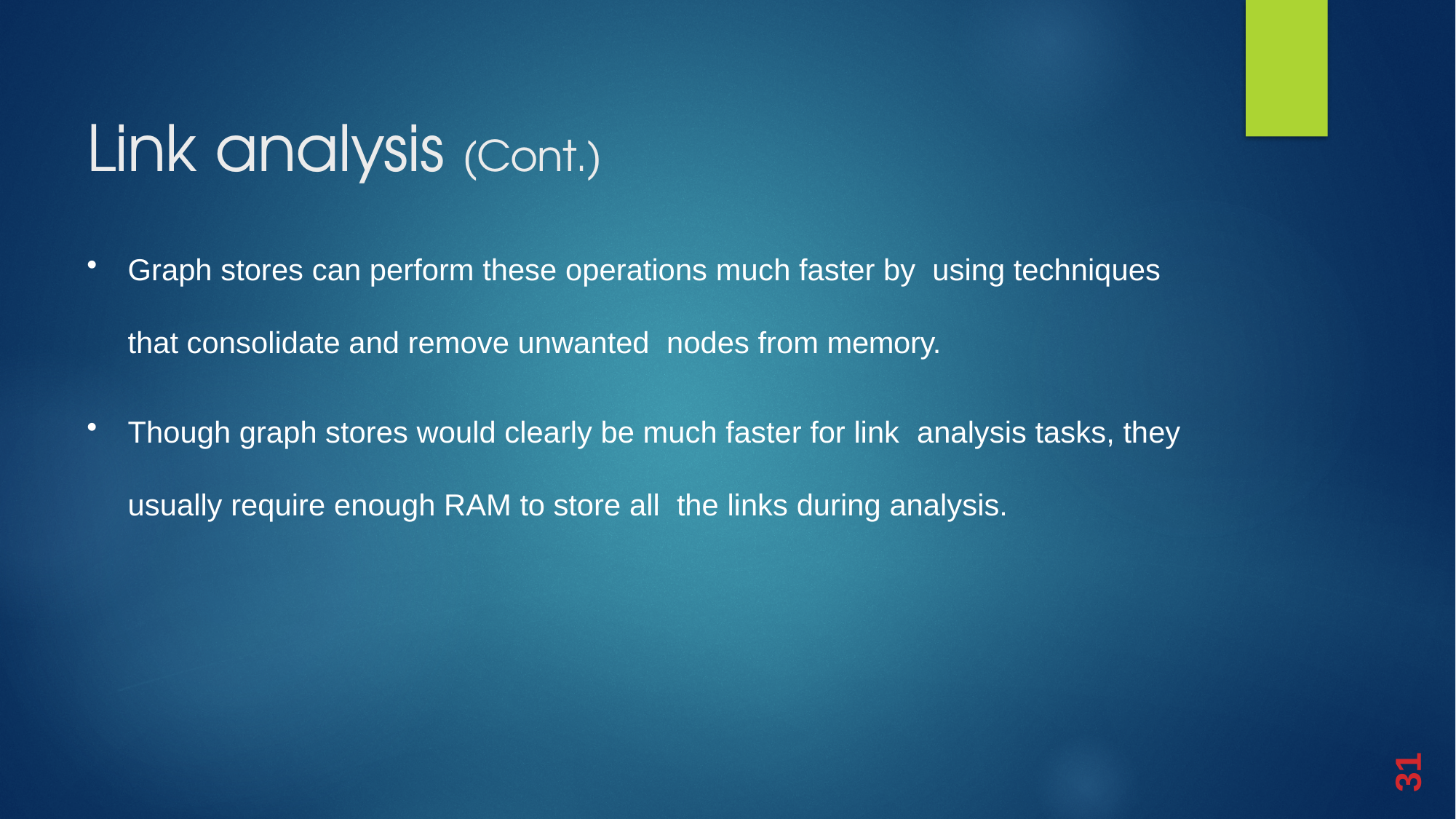

# Link analysis (Cont.)
Graph stores can perform these operations much faster by  using techniques that consolidate and remove unwanted  nodes from memory.
Though graph stores would clearly be much faster for link  analysis tasks, they usually require enough RAM to store all  the links during analysis.
31